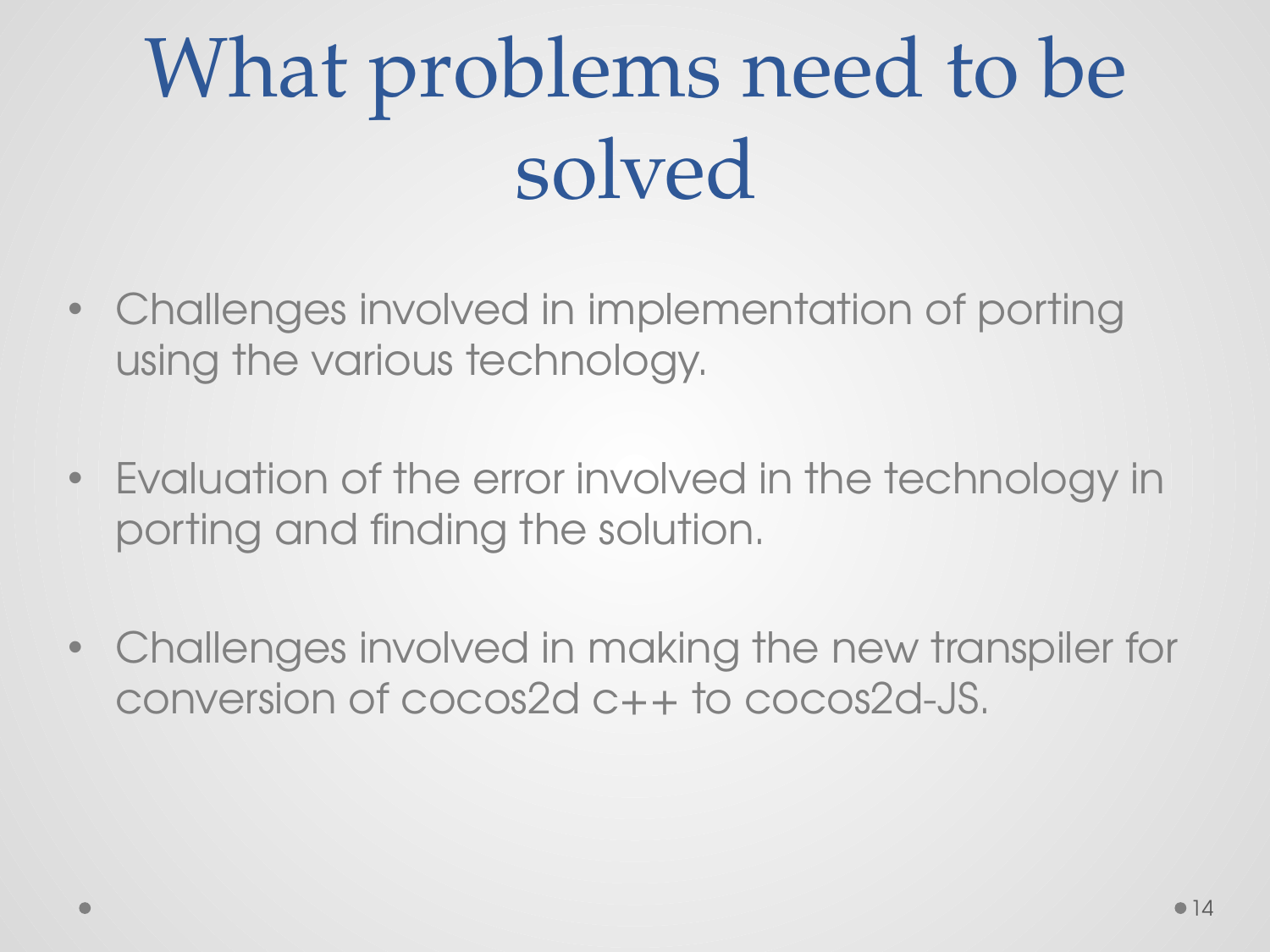

# What problems need to be solved
Challenges involved in implementation of porting using the various technology.

Evaluation of the error involved in the technology in porting and finding the solution.

Challenges involved in making the new transpiler for conversion of cocos2d c++ to cocos2d-JS.

14